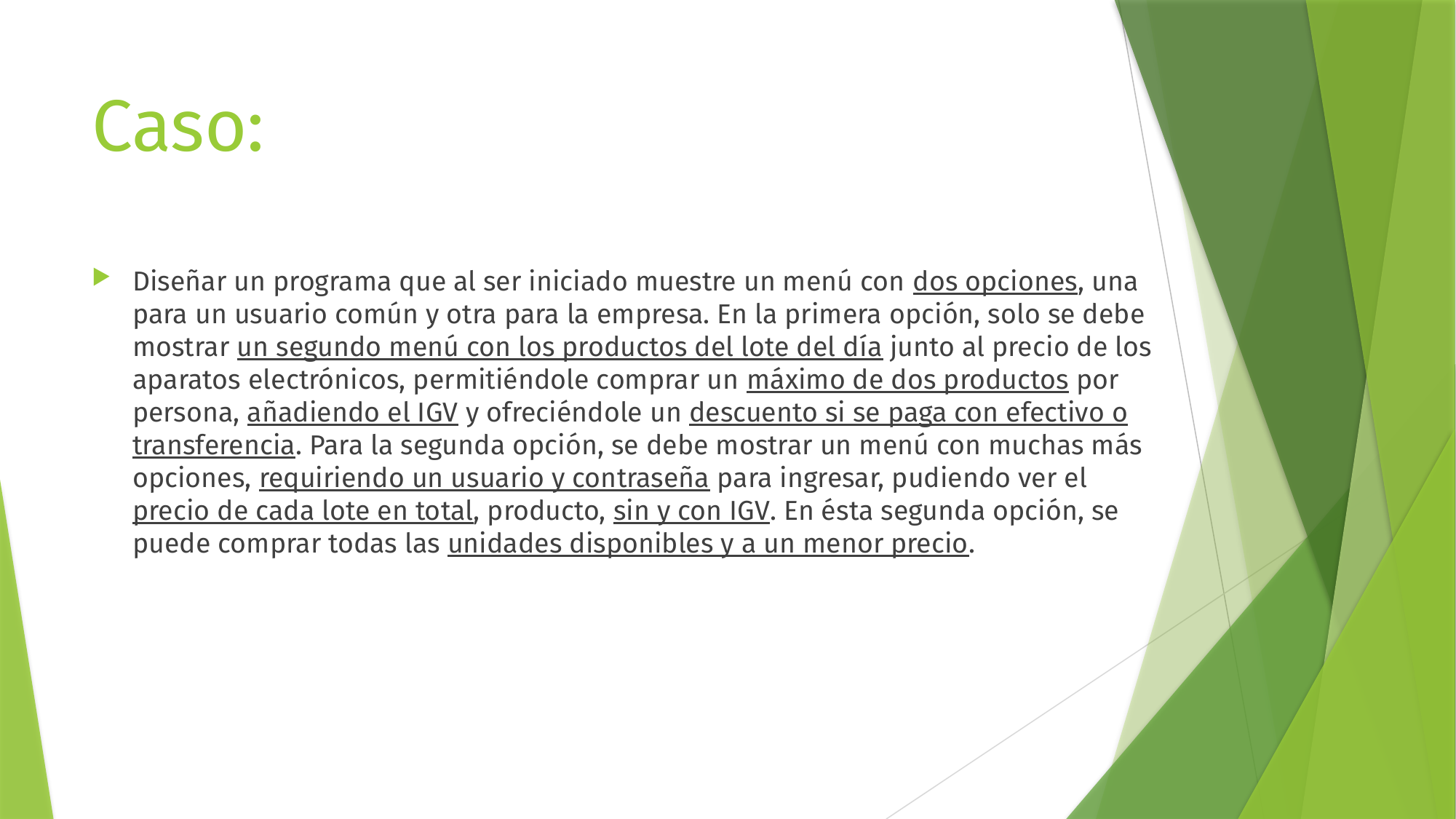

# Caso:
Diseñar un programa que al ser iniciado muestre un menú con dos opciones, una para un usuario común y otra para la empresa. En la primera opción, solo se debe mostrar un segundo menú con los productos del lote del día junto al precio de los aparatos electrónicos, permitiéndole comprar un máximo de dos productos por persona, añadiendo el IGV y ofreciéndole un descuento si se paga con efectivo o transferencia. Para la segunda opción, se debe mostrar un menú con muchas más opciones, requiriendo un usuario y contraseña para ingresar, pudiendo ver el precio de cada lote en total, producto, sin y con IGV. En ésta segunda opción, se puede comprar todas las unidades disponibles y a un menor precio.